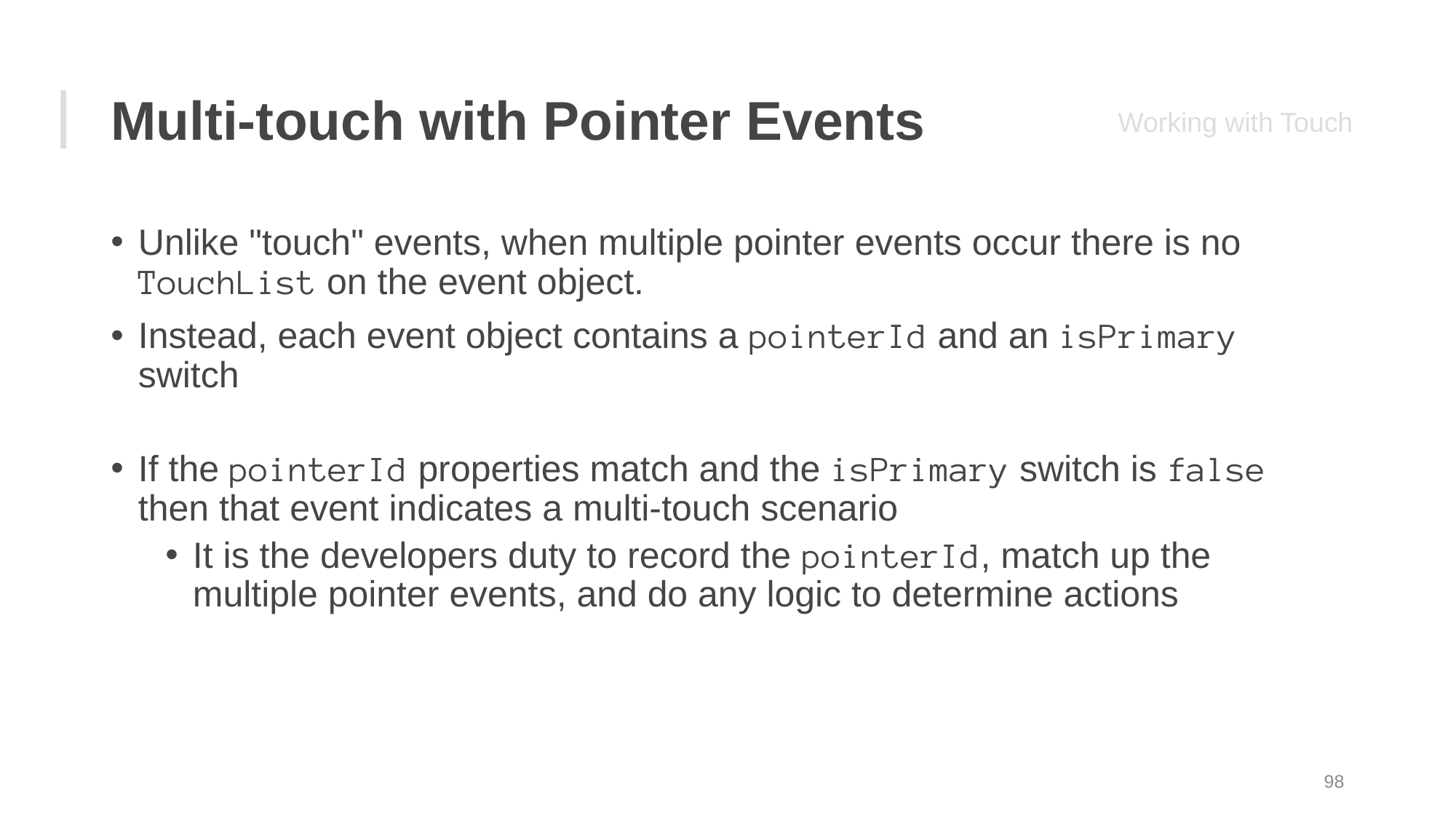

# Multi-touch with Pointer Events
Working with Touch
Unlike "touch" events, when multiple pointer events occur there is no TouchList on the event object.
Instead, each event object contains a pointerId and an isPrimary switch
If the pointerId properties match and the isPrimary switch is false then that event indicates a multi-touch scenario
It is the developers duty to record the pointerId, match up the multiple pointer events, and do any logic to determine actions
98